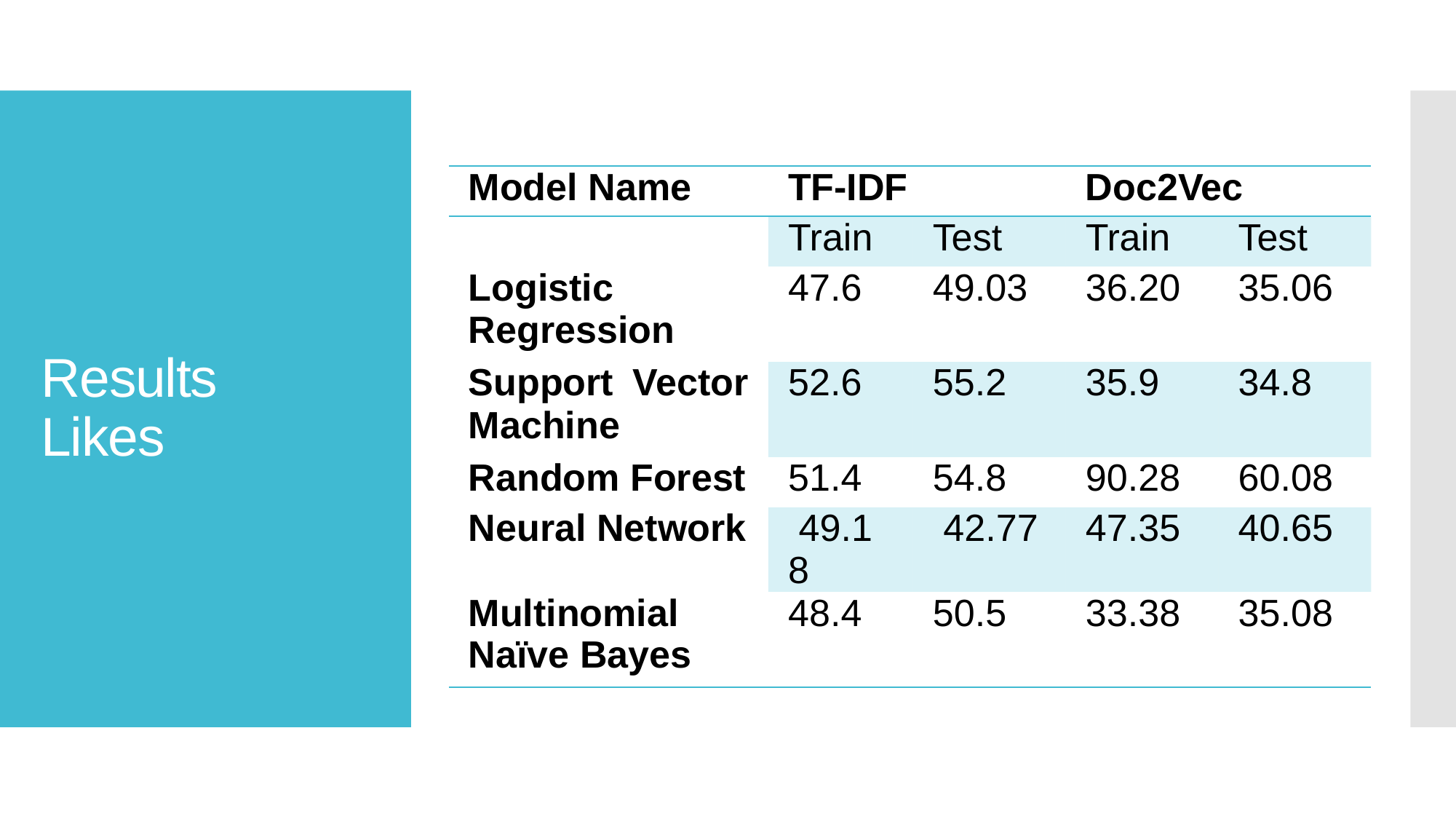

# Results Likes
| Model Name | TF-IDF |  | Doc2Vec |  |
| --- | --- | --- | --- | --- |
|  | Train | Test | Train | Test |
| Logistic Regression | 47.6 | 49.03 | 36.20 | 35.06 |
| Support Vector Machine | 52.6 | 55.2 | 35.9 | 34.8 |
| Random Forest | 51.4 | 54.8 | 90.28 | 60.08 |
| Neural Network | 49.18 | 42.77 | 47.35 | 40.65 |
| Multinomial Naïve Bayes | 48.4 | 50.5 | 33.38 | 35.08 |